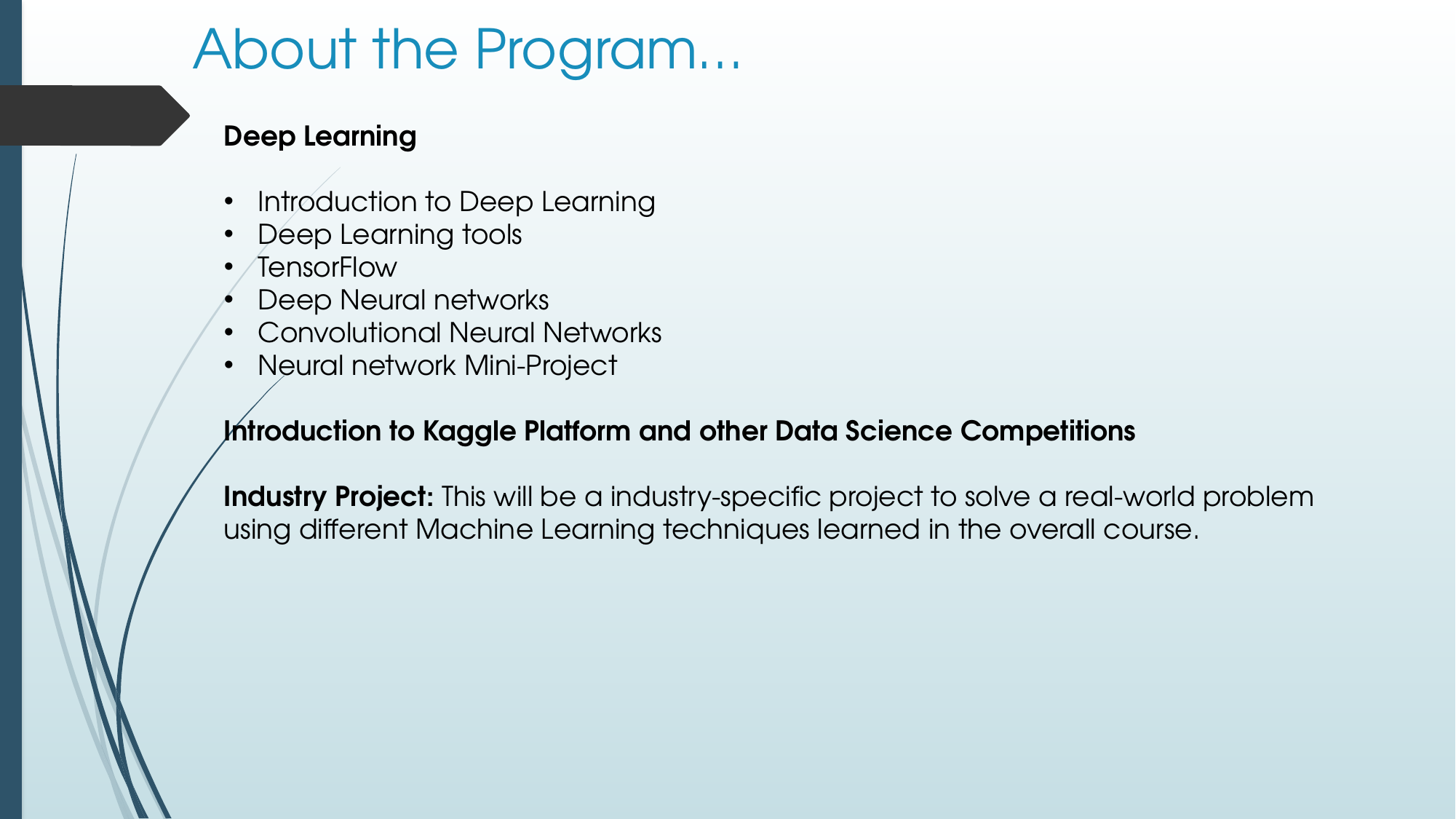

# About the Program…
Deep Learning

Introduction to Deep Learning
Deep Learning tools
TensorFlow
Deep Neural networks
Convolutional Neural Networks
Neural network Mini-Project

Introduction to Kaggle Platform and other Data Science Competitions

Industry Project: This will be a industry-specific project to solve a real-world problem using different Machine Learning techniques learned in the overall course.